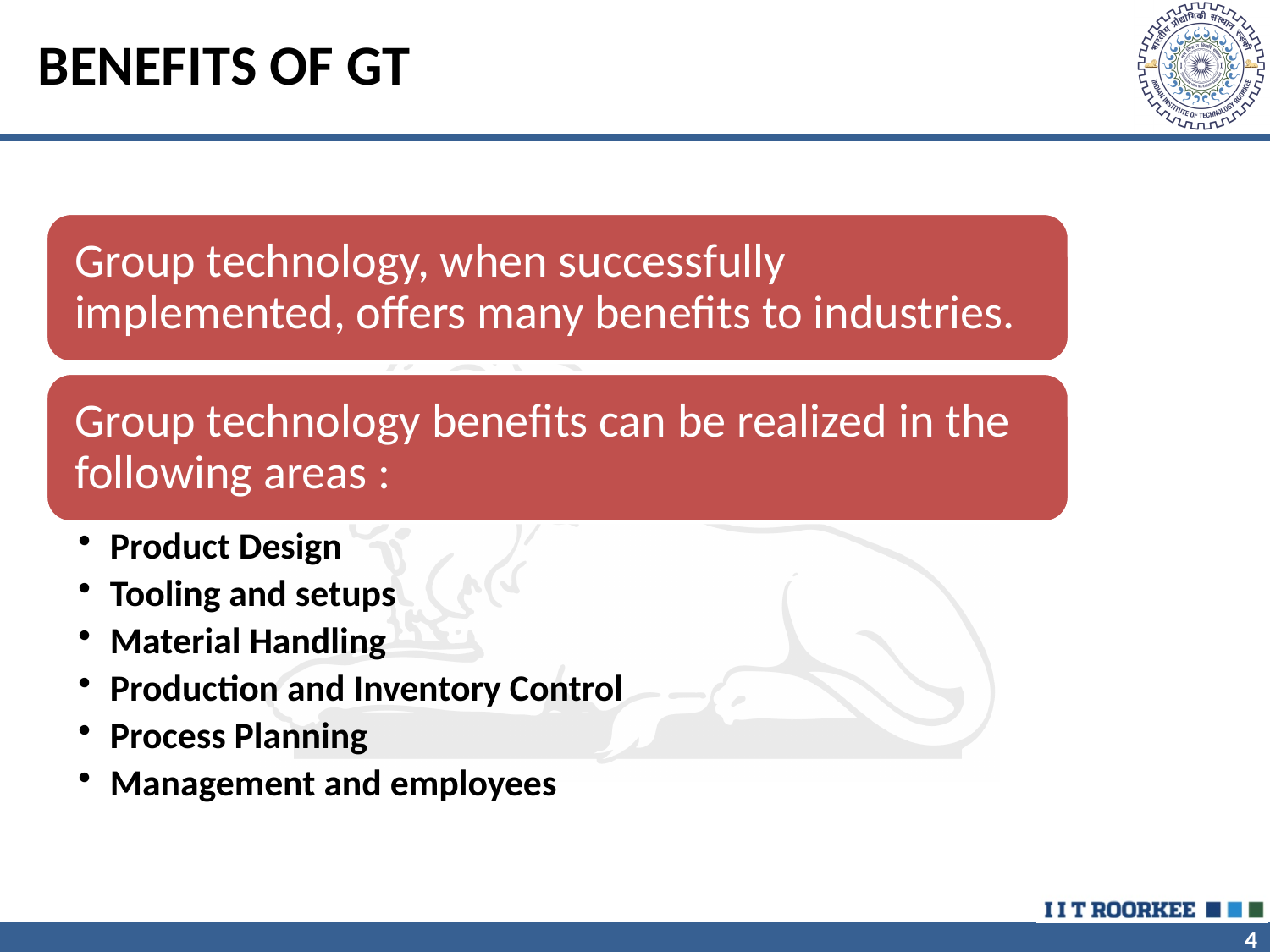

# BENEFITS OF GT
Group technology, when successfully implemented, offers many benefits to industries.
Group technology benefits can be realized in the following areas :
Product Design
Tooling and setups
Material Handling
Production and Inventory Control
Process Planning
Management and employees